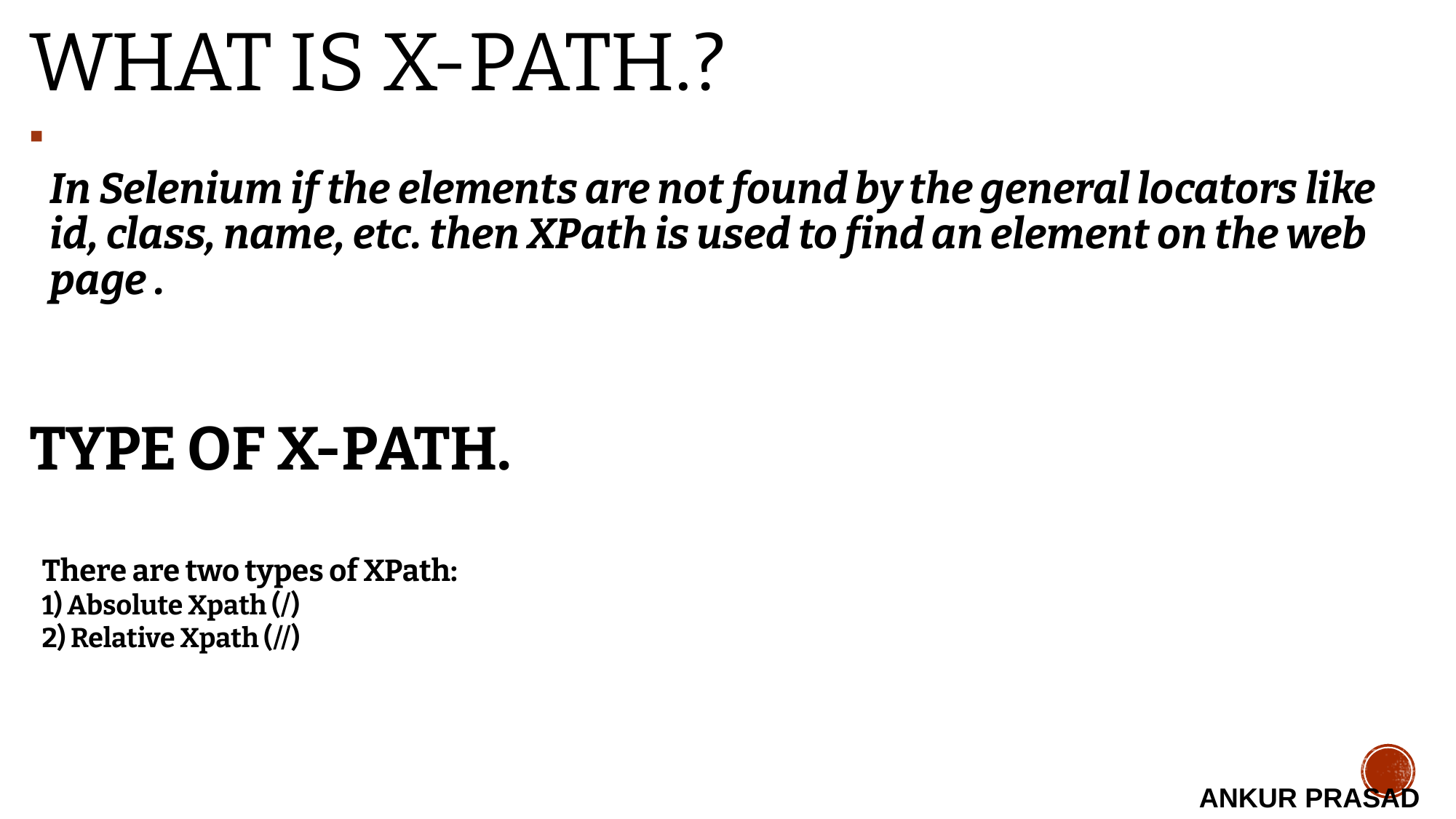

# WHAT IS X-PATH.?
In Selenium if the elements are not found by the general locators like id, class, name, etc. then XPath is used to find an element on the web page .
TYPE OF X-PATH.
There are two types of XPath:
1) Absolute Xpath (/)
2) Relative Xpath (//)

ANKUR PRASAD